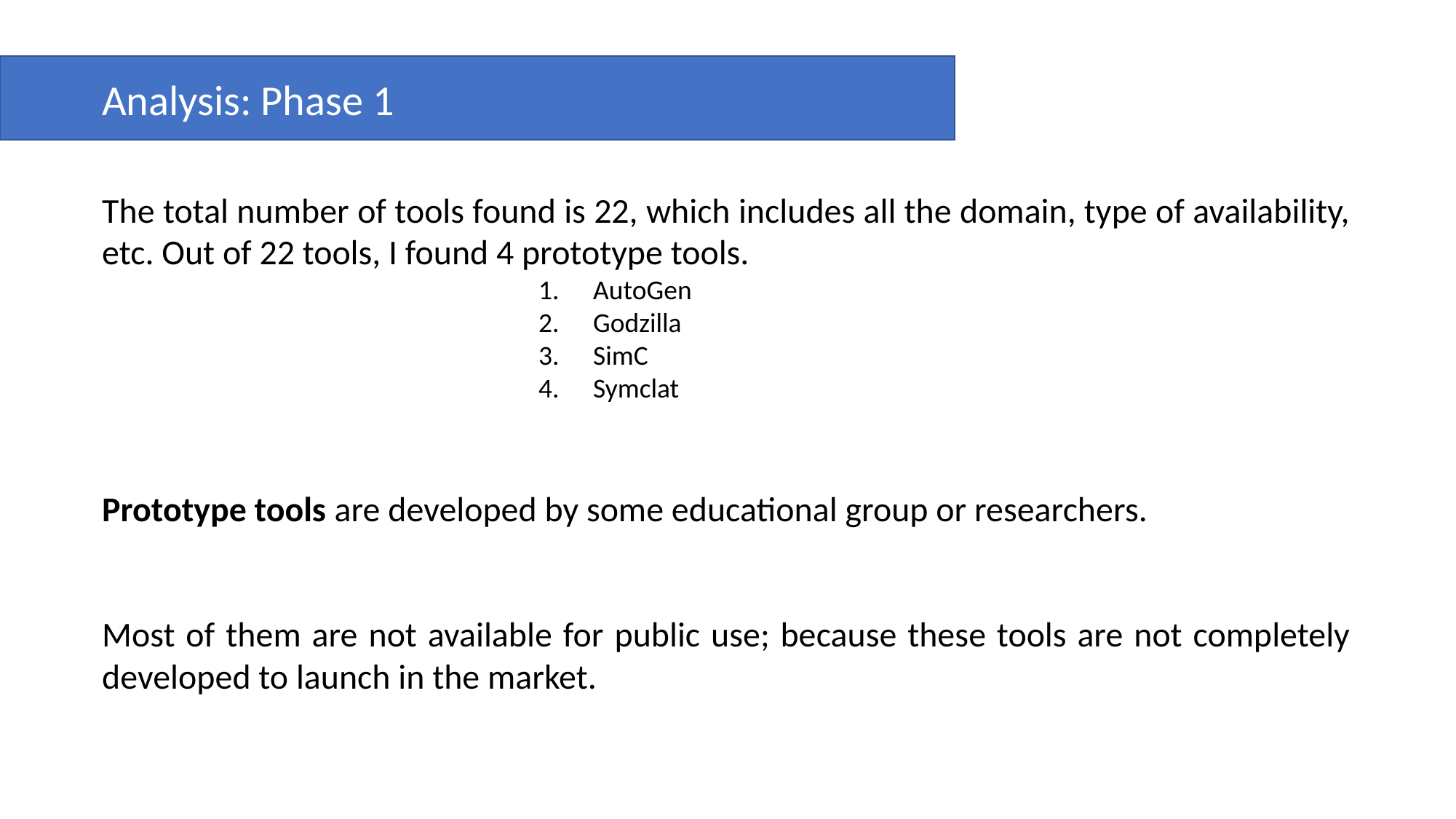

Analysis: Phase 1
The total number of tools found is 22, which includes all the domain, type of availability, etc. Out of 22 tools, I found 4 prototype tools.
AutoGen
Godzilla
SimC
Symclat

Prototype tools are developed by some educational group or researchers.

Most of them are not available for public use; because these tools are not completely developed to launch in the market.